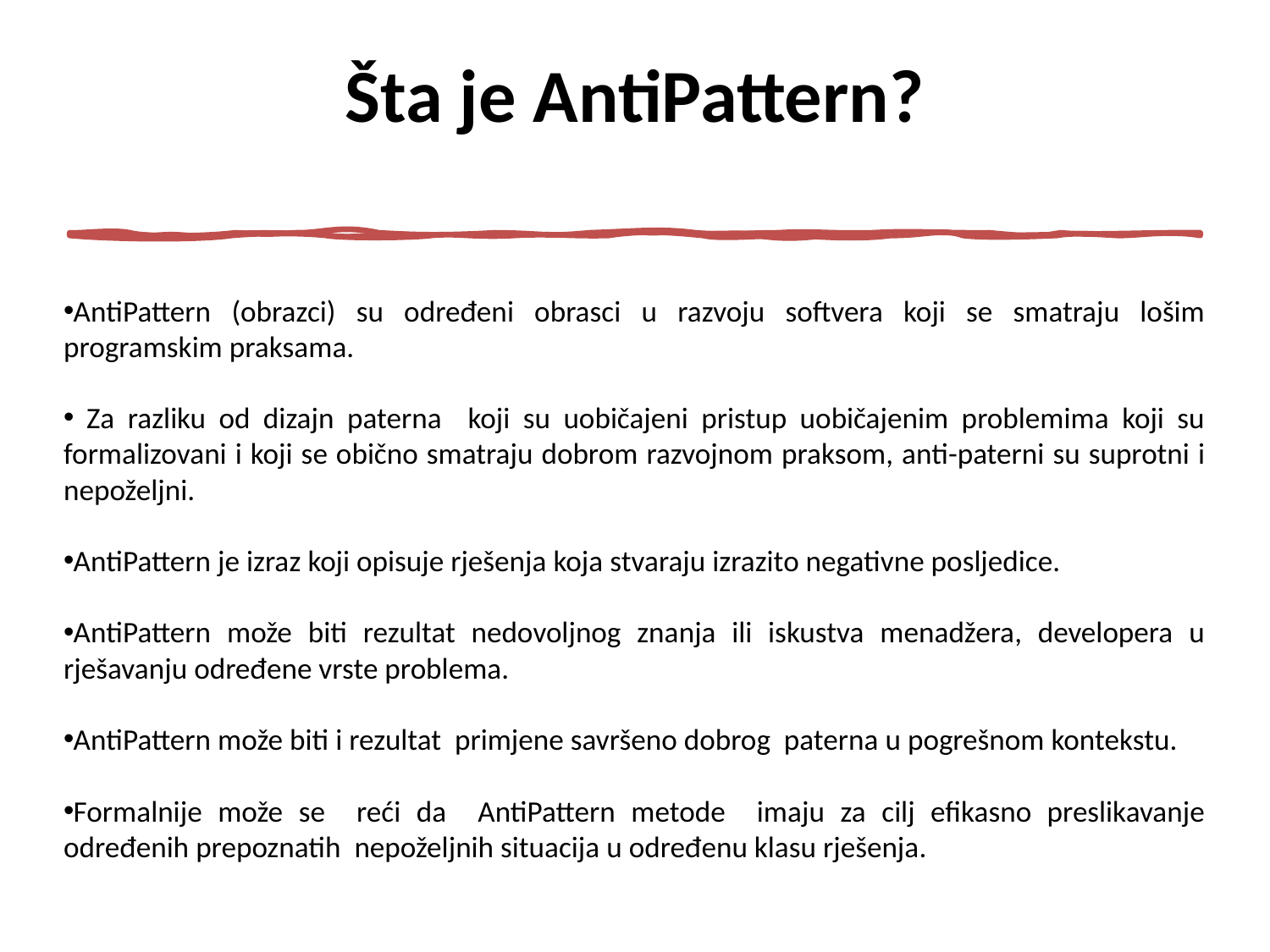

# Šta je AntiPattern?

AntiPattern (obrazci) su određeni obrasci u razvoju softvera koji se smatraju lošim programskim praksama.

 Za razliku od dizajn paterna  koji su uobičajeni pristup uobičajenim problemima koji su formalizovani i koji se obično smatraju dobrom razvojnom praksom, anti-paterni su suprotni i nepoželjni.

AntiPattern je izraz koji opisuje rješenja koja stvaraju izrazito negativne posljedice.

AntiPattern može biti rezultat nedovoljnog znanja ili iskustva menadžera, developera u rješavanju određene vrste problema.

AntiPattern može biti i rezultat  primjene savršeno dobrog  paterna u pogrešnom kontekstu.

Formalnije može se  reći da  AntiPattern metode  imaju za cilj efikasno preslikavanje određenih prepoznatih  nepoželjnih situacija u određenu klasu rješenja.